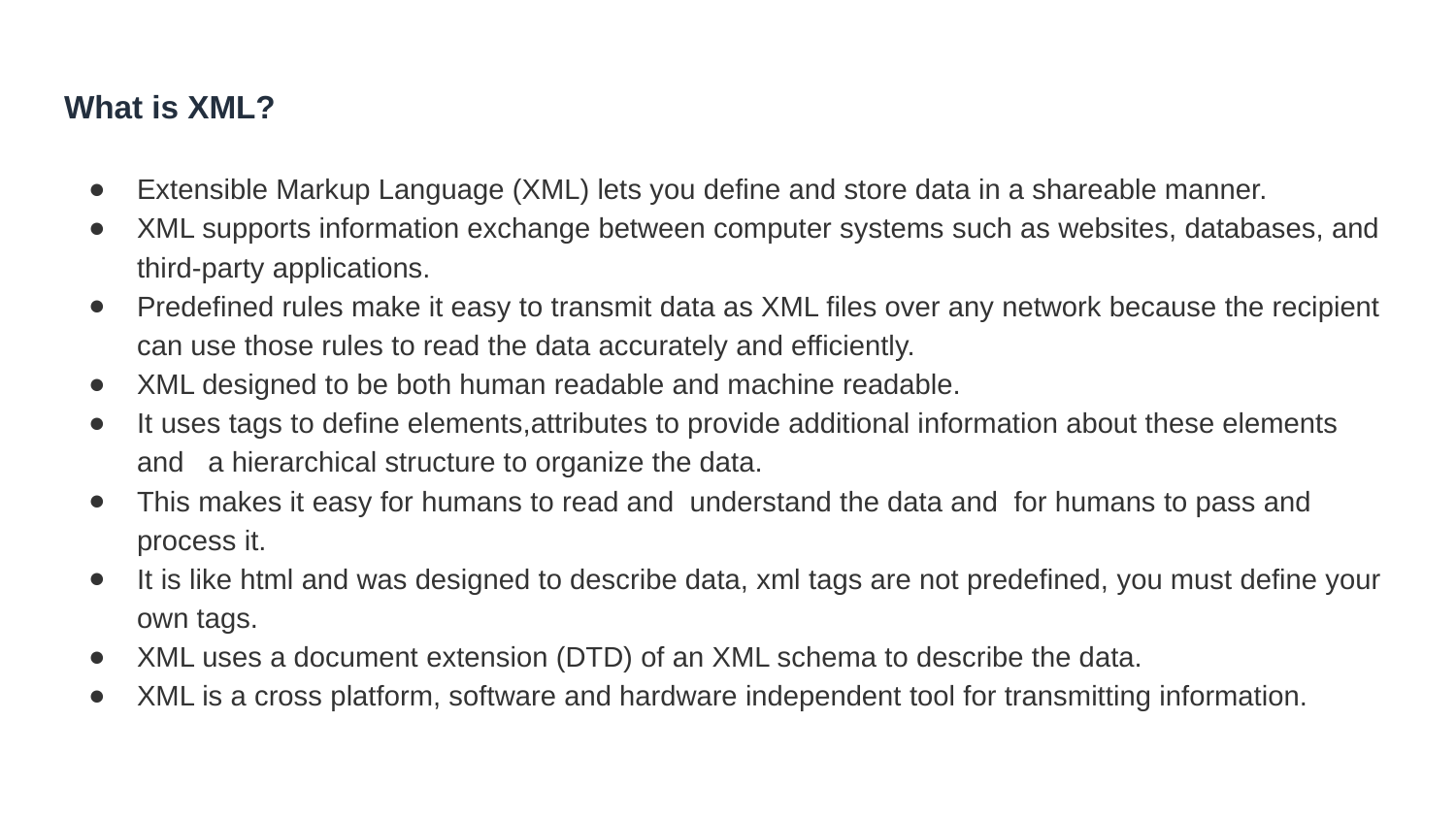

# What is XML?
Extensible Markup Language (XML) lets you define and store data in a shareable manner.
XML supports information exchange between computer systems such as websites, databases, and third-party applications.
Predefined rules make it easy to transmit data as XML files over any network because the recipient can use those rules to read the data accurately and efficiently.
XML designed to be both human readable and machine readable.
It uses tags to define elements,attributes to provide additional information about these elements and   a hierarchical structure to organize the data.
This makes it easy for humans to read and  understand the data and  for humans to pass and process it.
It is like html and was designed to describe data, xml tags are not predefined, you must define your own tags.
XML uses a document extension (DTD) of an XML schema to describe the data.
XML is a cross platform, software and hardware independent tool for transmitting information.